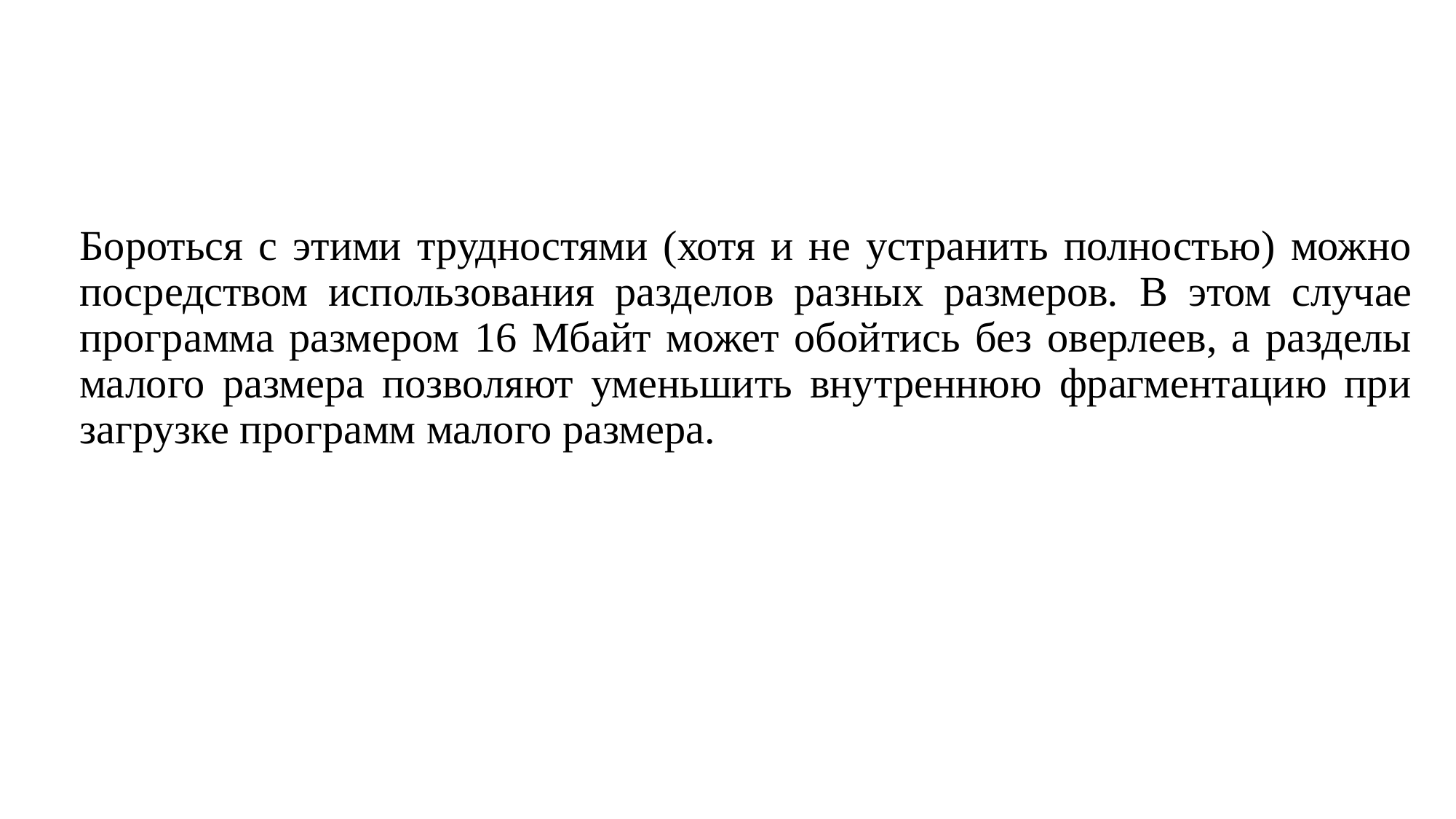

#
Бороться с этими трудностями (хотя и не устранить полностью) можно посредством использования разделов разных размеров. В этом случае программа размером 16 Мбайт может обойтись без оверлеев, а разделы малого размера позволяют уменьшить внутреннюю фрагментацию при загрузке программ малого размера.